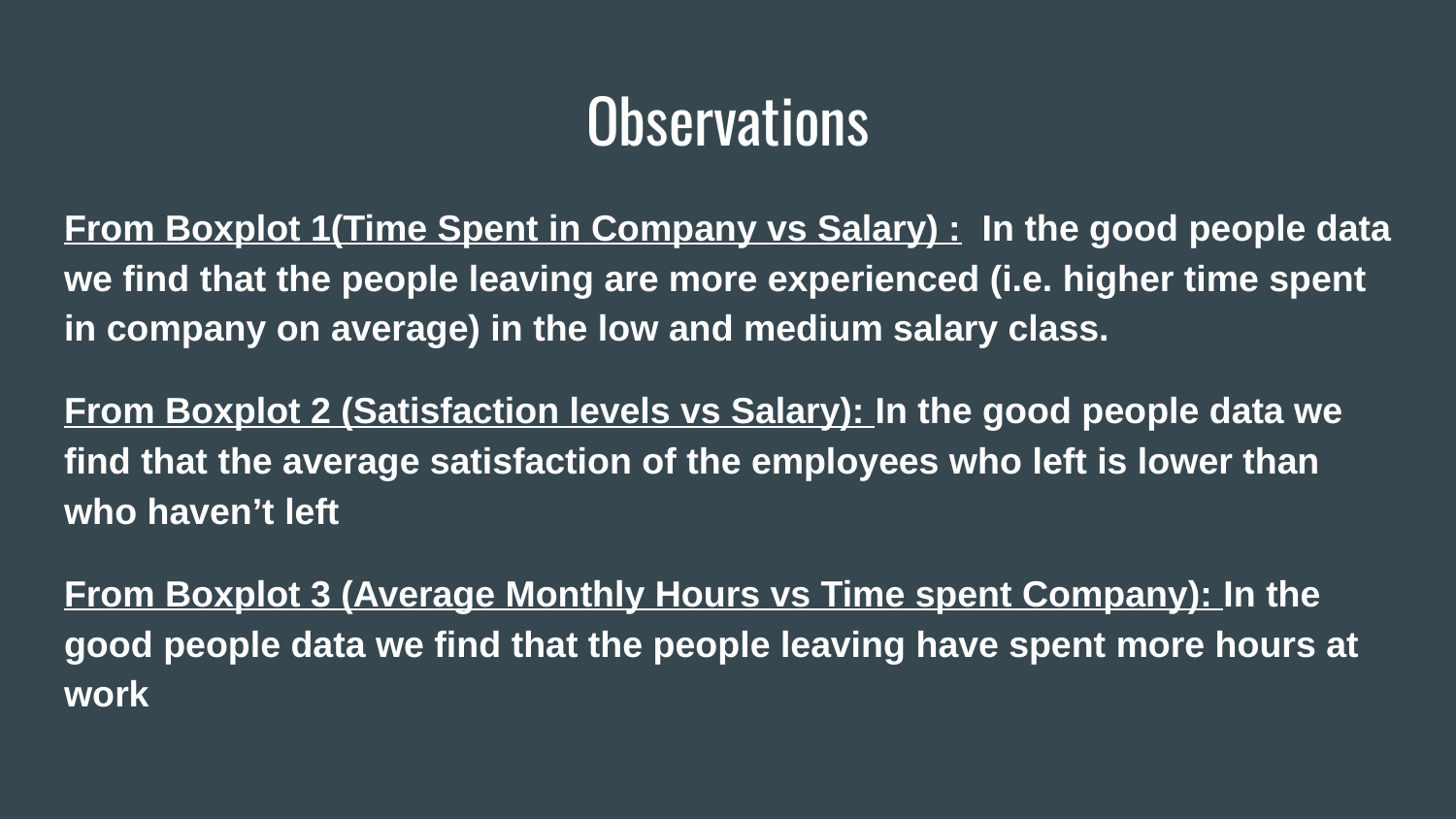

# Observations
From Boxplot 1(Time Spent in Company vs Salary) :  In the good people data we find that the people leaving are more experienced (i.e. higher time spent in company on average) in the low and medium salary class.
From Boxplot 2 (Satisfaction levels vs Salary): In the good people data we find that the average satisfaction of the employees who left is lower than who haven’t left
From Boxplot 3 (Average Monthly Hours vs Time spent Company): In the good people data we find that the people leaving have spent more hours at work